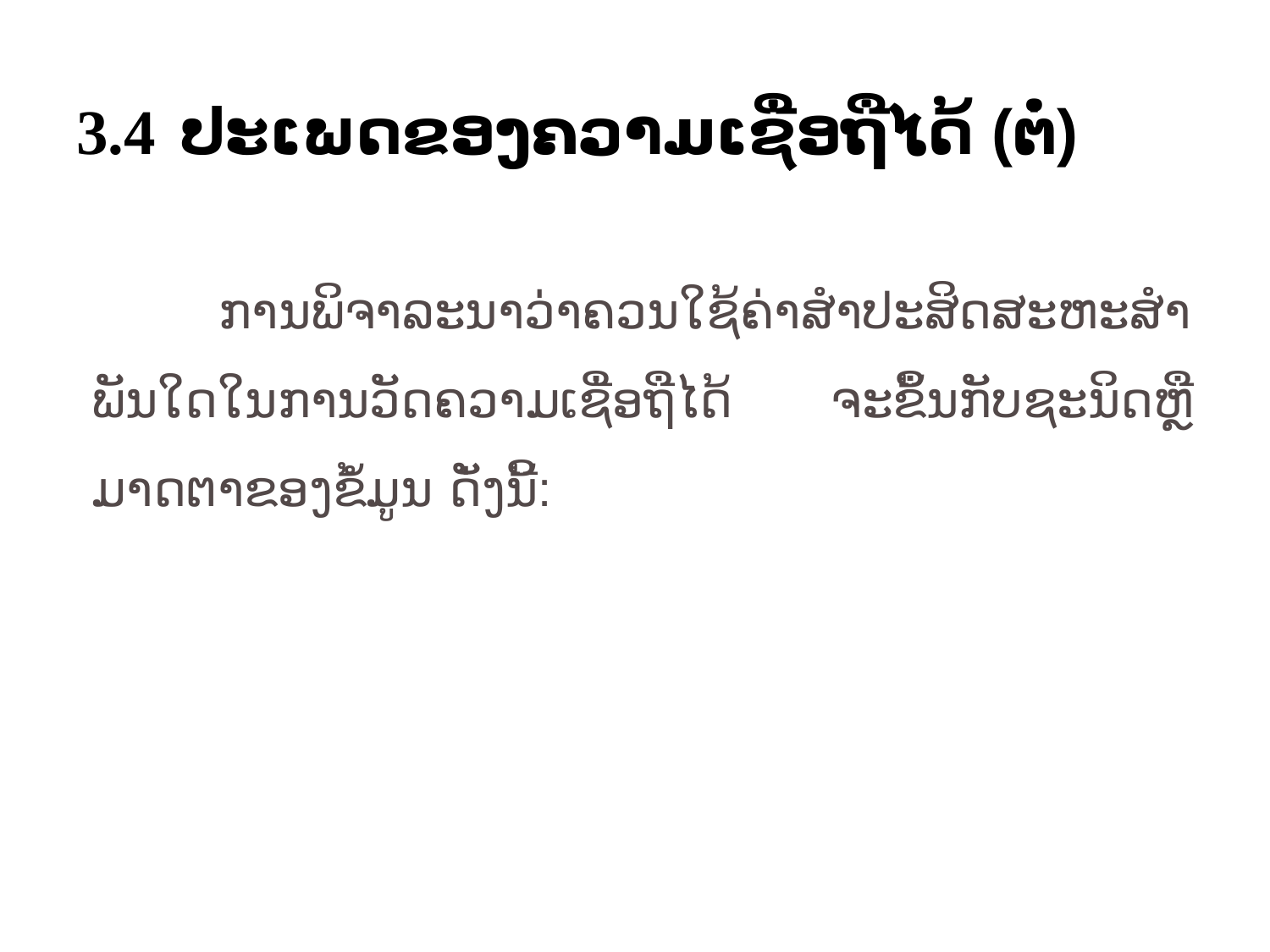

# 3.4	 ປະເພດຂອງຄວາມເຊື່ອຖືໄດ້ (ຕໍ່)
	ການພິຈາລະນາວ່າຄວນໃຊ້ຄ່າສໍາປະສິດສະຫະສໍາພັນໃດໃນການວັດຄວາມເຊື່ອຖືໄດ້ ຈະຂຶ້ນກັບຊະນິດຫຼືມາດຕາຂອງຂໍ້ມູນ ດັ່ງນີ້: